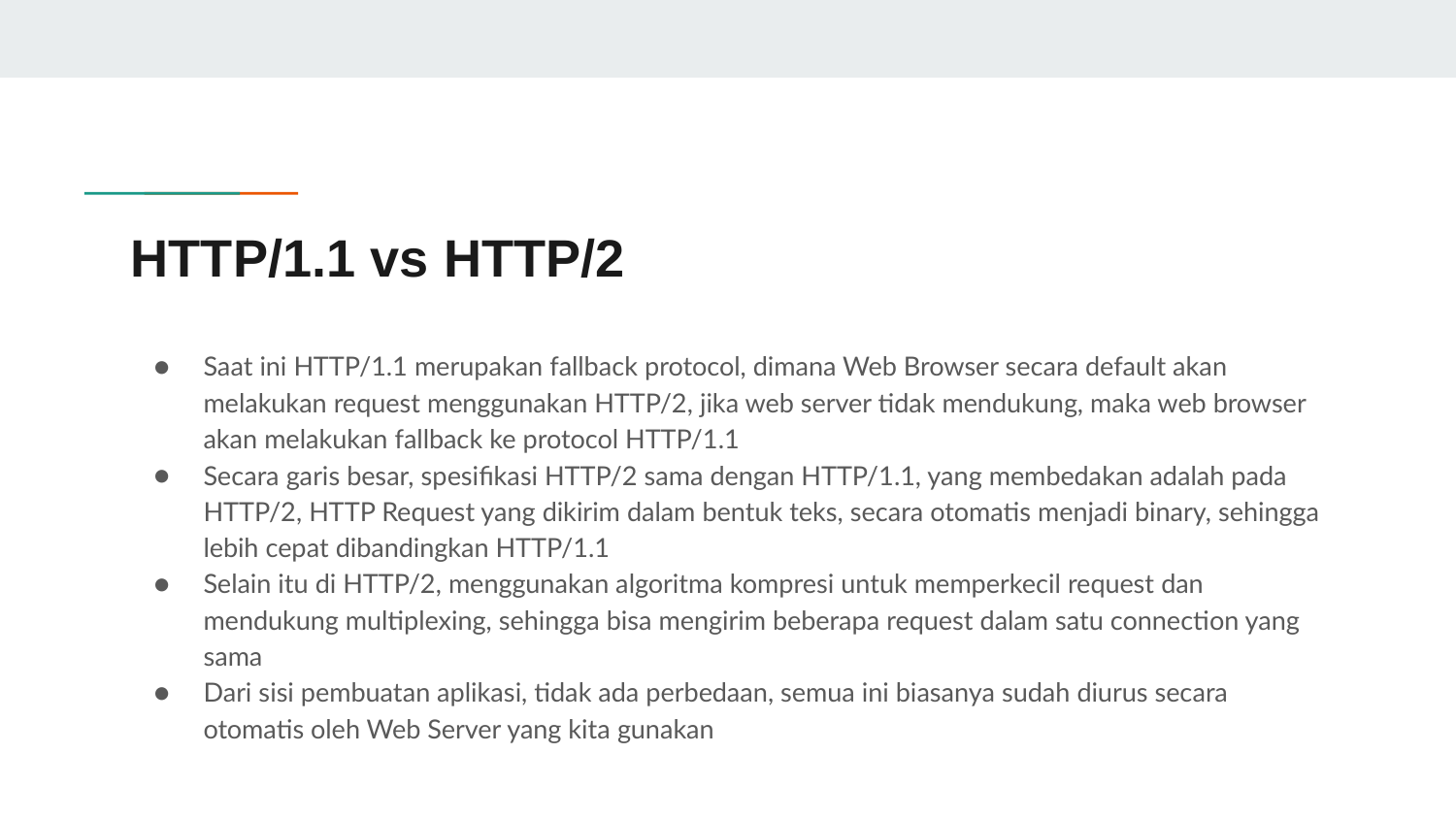

# HTTP/1.1 vs HTTP/2
Saat ini HTTP/1.1 merupakan fallback protocol, dimana Web Browser secara default akan melakukan request menggunakan HTTP/2, jika web server tidak mendukung, maka web browser akan melakukan fallback ke protocol HTTP/1.1
Secara garis besar, spesifikasi HTTP/2 sama dengan HTTP/1.1, yang membedakan adalah pada HTTP/2, HTTP Request yang dikirim dalam bentuk teks, secara otomatis menjadi binary, sehingga lebih cepat dibandingkan HTTP/1.1
Selain itu di HTTP/2, menggunakan algoritma kompresi untuk memperkecil request dan mendukung multiplexing, sehingga bisa mengirim beberapa request dalam satu connection yang sama
Dari sisi pembuatan aplikasi, tidak ada perbedaan, semua ini biasanya sudah diurus secara otomatis oleh Web Server yang kita gunakan